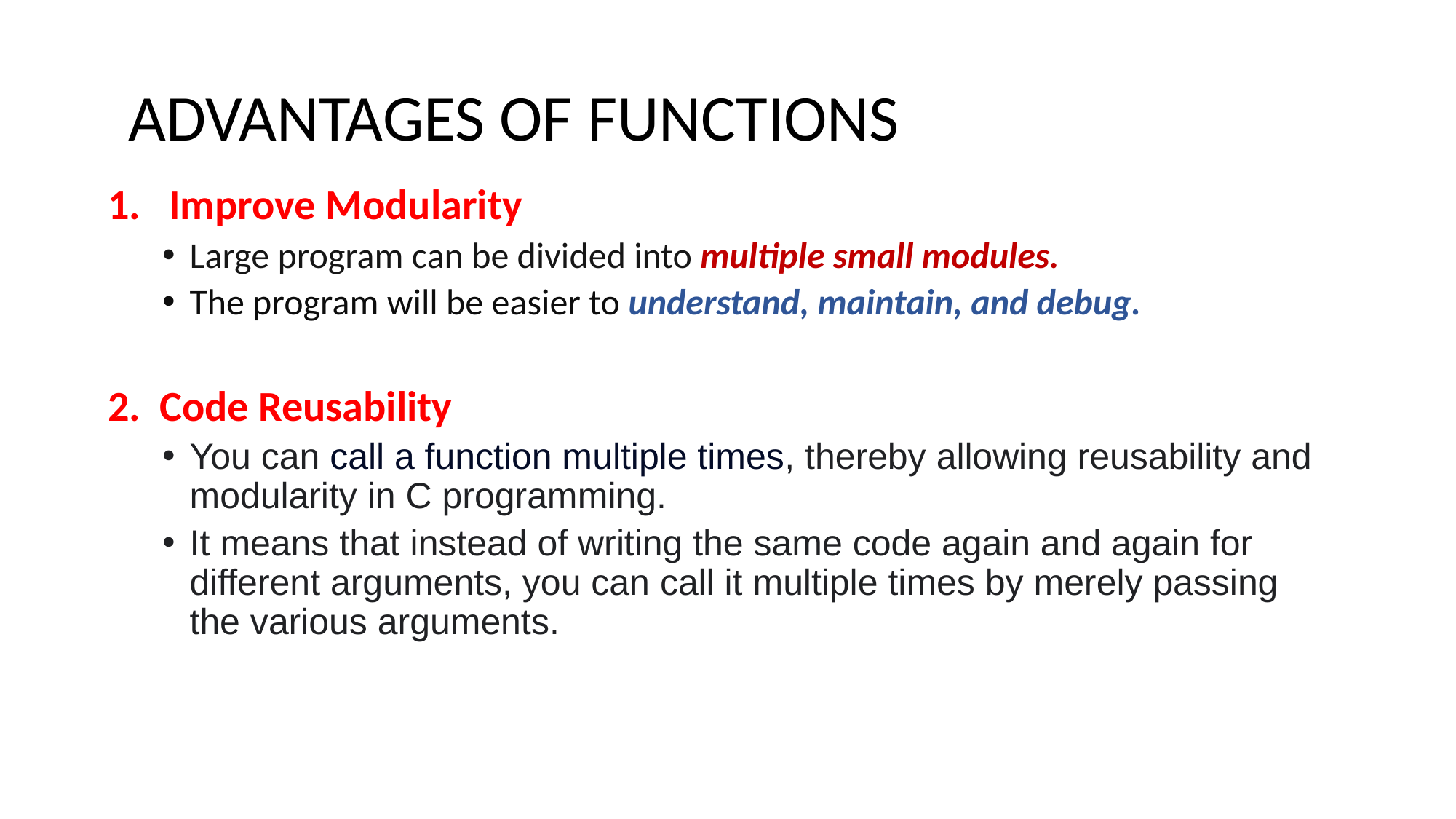

# ADVANTAGES OF FUNCTIONS
Improve Modularity
Large program can be divided into multiple small modules.
The program will be easier to understand, maintain, and debug.

2.  Code Reusability
You can call a function multiple times, thereby allowing reusability and modularity in C programming.
It means that instead of writing the same code again and again for different arguments, you can call it multiple times by merely passing the various arguments.